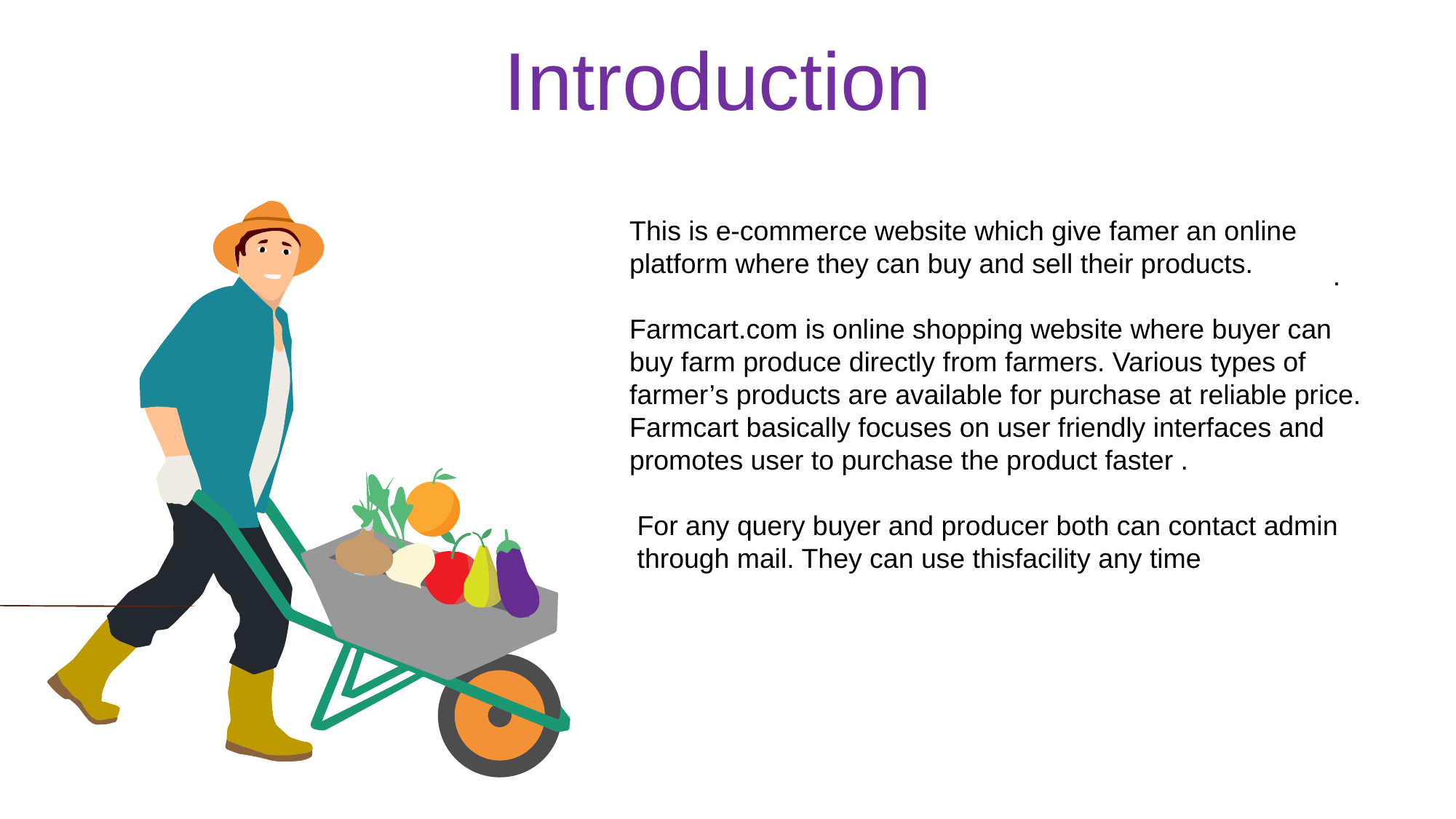

Introduction

This is e-commerce website which give famer an online platform where they can buy and sell their products.

Farmcart.com is online shopping website where buyer can buy farm produce directly from farmers. Various types of farmer’s products are available for purchase at reliable price. Farmcart basically focuses on user friendly interfaces and promotes user to purchase the product faster .

 For any query buyer and producer both can contact admin       through mail. They can use thisfacility any time

.